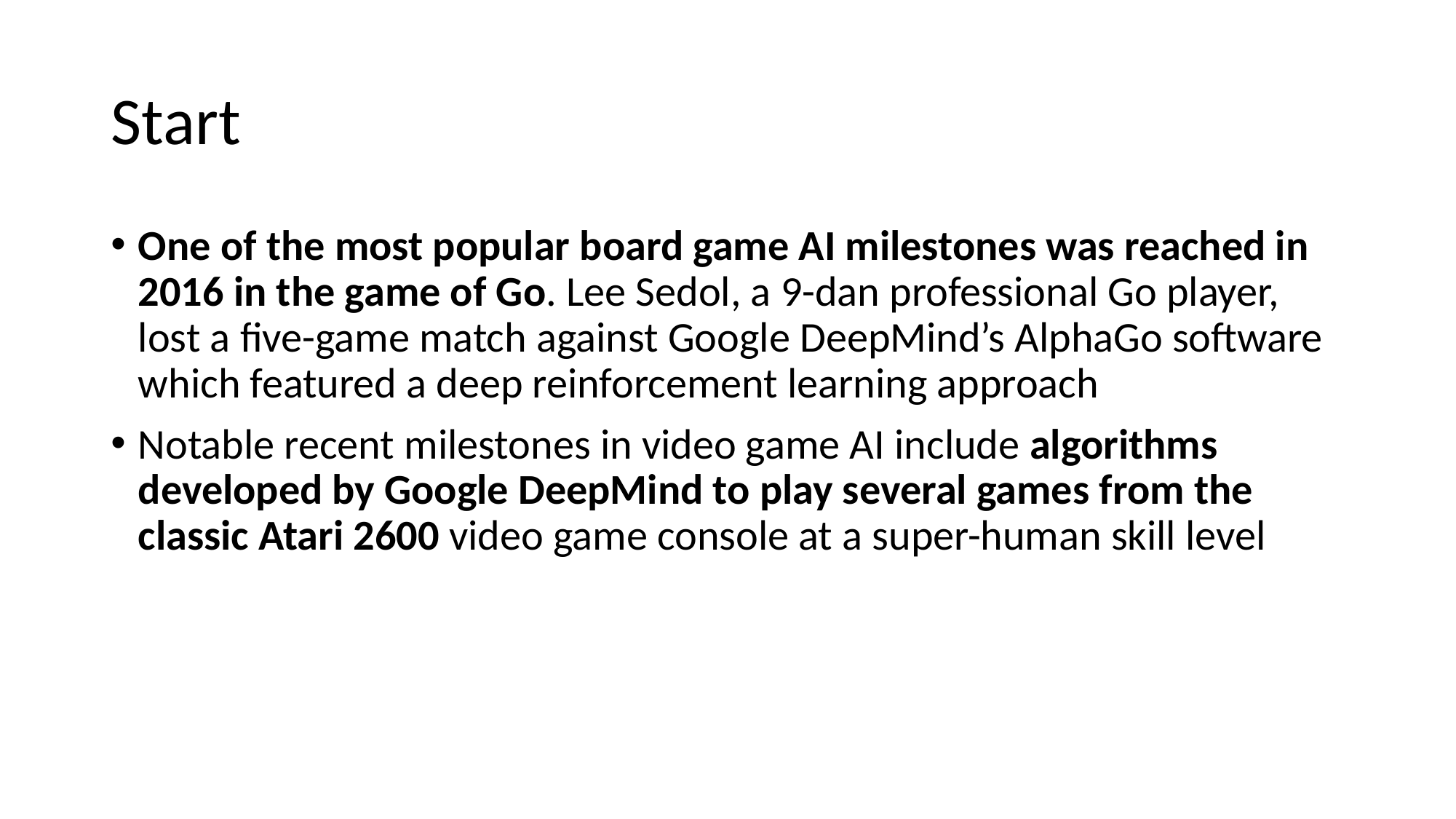

# Start
One of the most popular board game AI milestones was reached in 2016 in the game of Go. Lee Sedol, a 9-dan professional Go player, lost a five-game match against Google DeepMind’s AlphaGo software which featured a deep reinforcement learning approach
Notable recent milestones in video game AI include algorithms developed by Google DeepMind to play several games from the classic Atari 2600 video game console at a super-human skill level